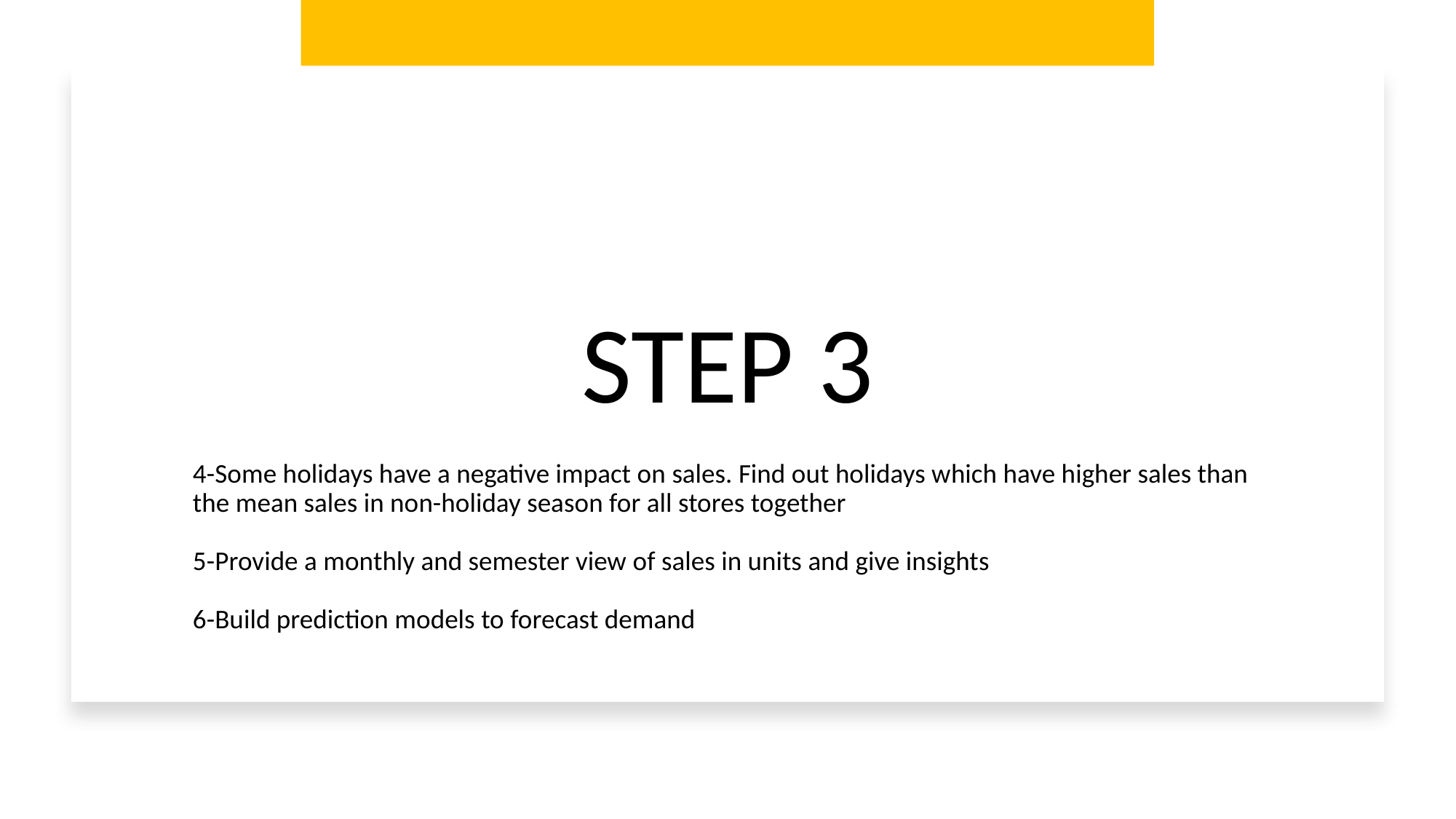

# STEP 3
4-Some holidays have a negative impact on sales. Find out holidays which have higher sales than the mean sales in non-holiday season for all stores together

5-Provide a monthly and semester view of sales in units and give insights

6-Build prediction models to forecast demand